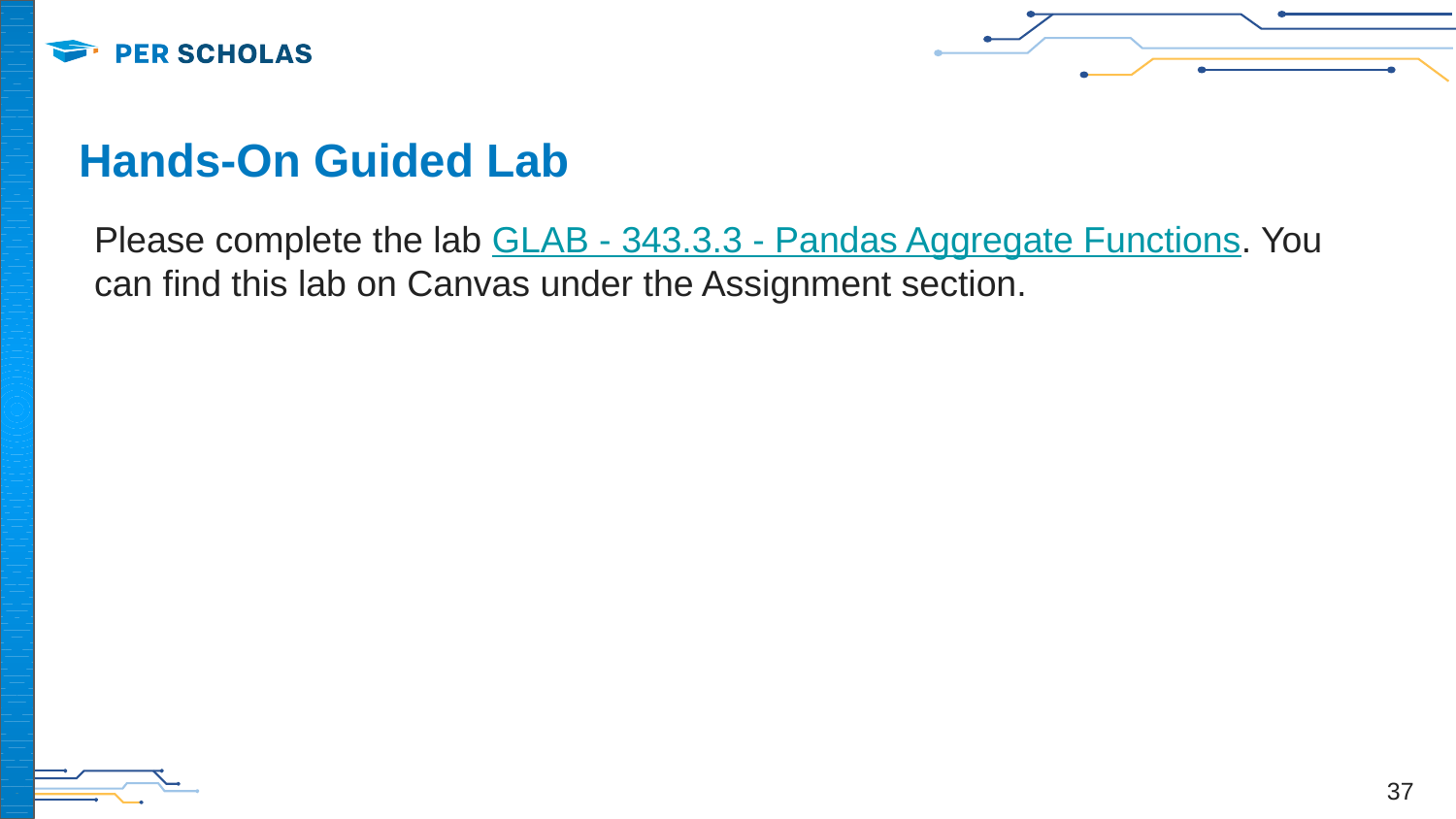

# Hands-On Guided Lab
Please complete the lab GLAB - 343.3.3 - Pandas Aggregate Functions. You can find this lab on Canvas under the Assignment section.
37